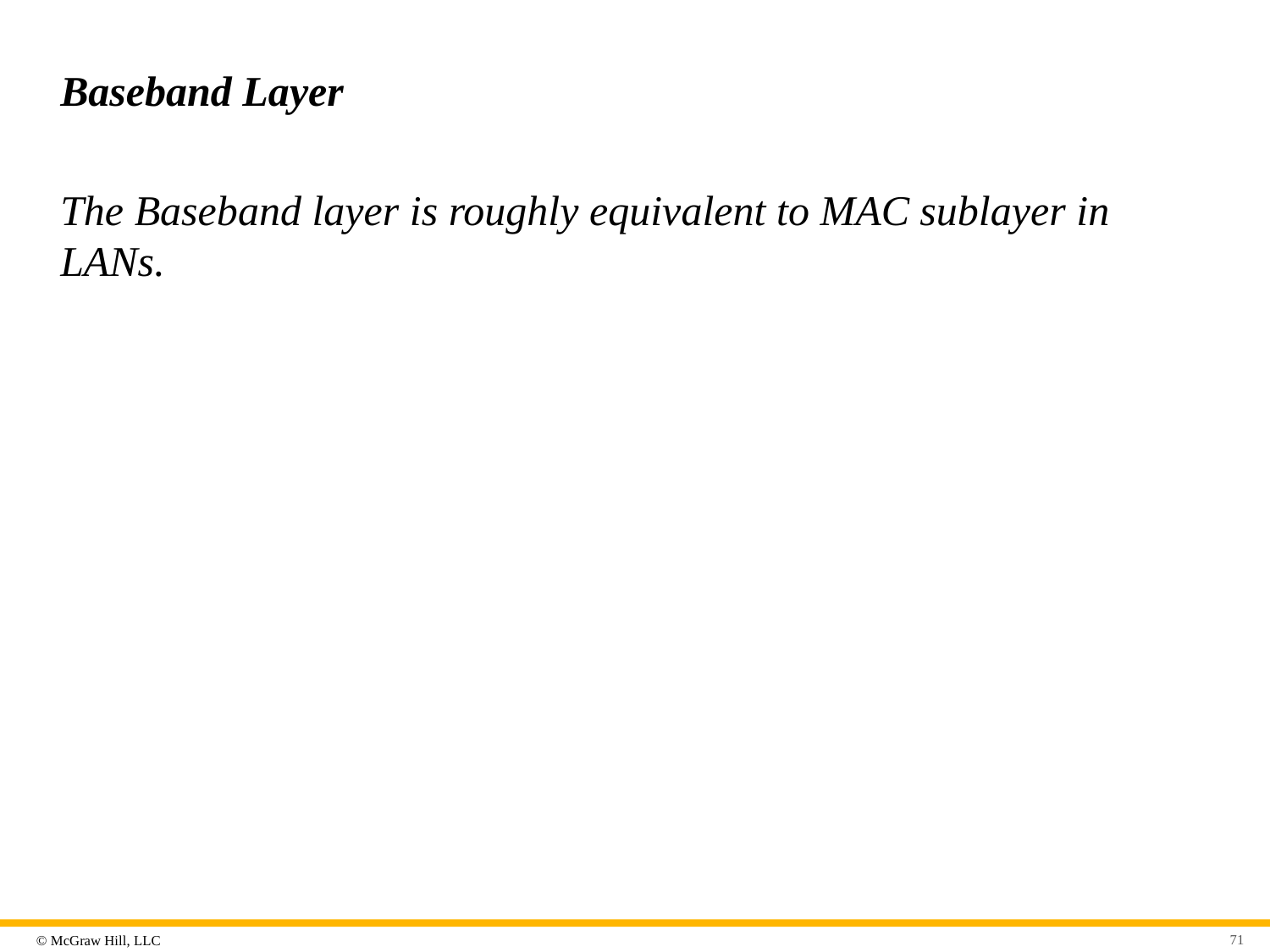

# Baseband Layer
The Baseband layer is roughly equivalent to MAC sublayer in LANs.
71